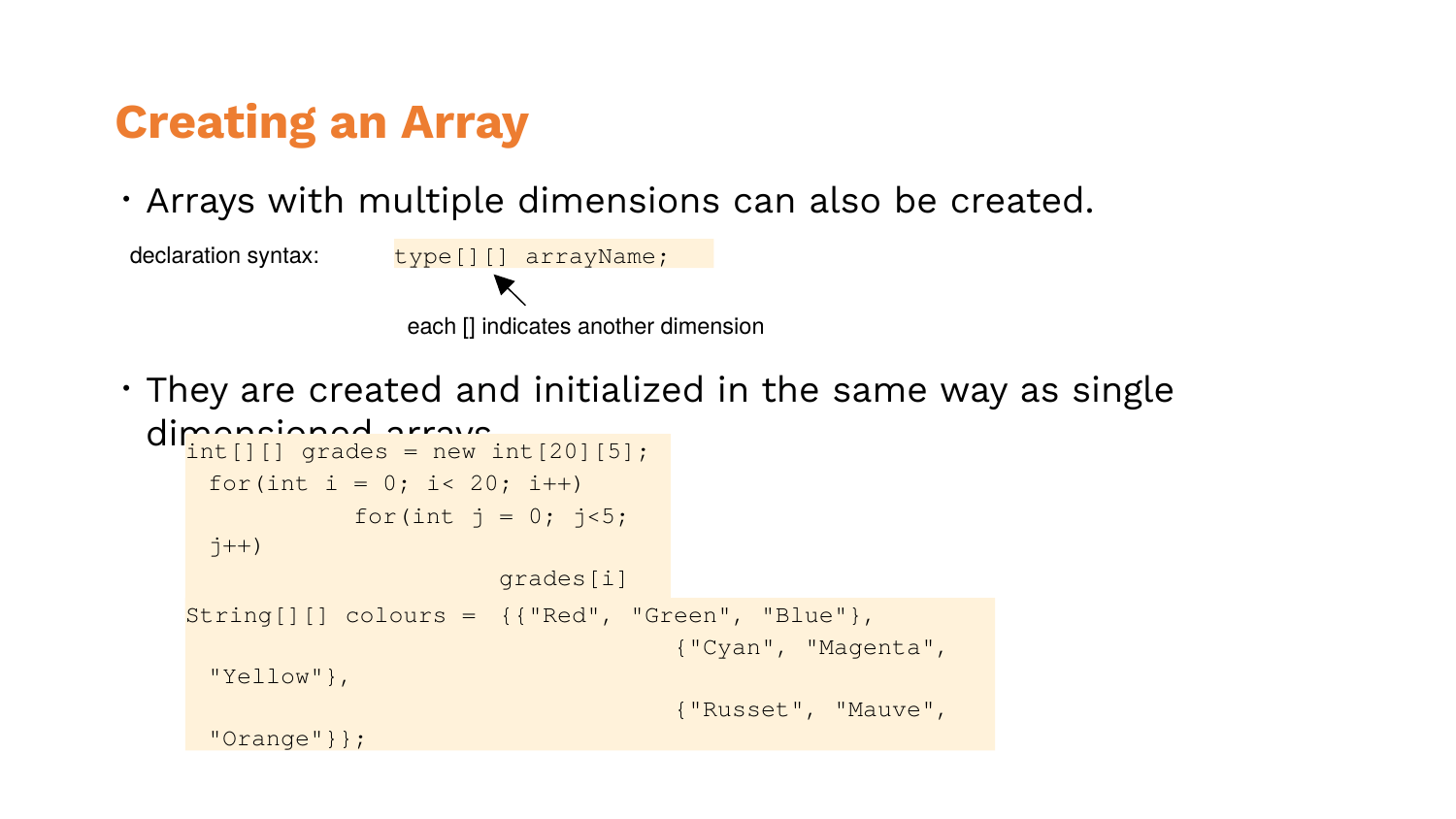

# Creating an Array
Arrays with multiple dimensions can also be created.

They are created and initialized in the same way as single dimensioned arrays.

type[][] arrayName;
declaration syntax:

each [] indicates another dimension
int[][] grades = new int[20][5];
	for(int i = 0; i< 20; i++)
		for(int j = 0; j<5; j++)
			grades[i][j] = 100;
String[][] colours = 	{{"Red", "Green", "Blue"},
				  {"Cyan", "Magenta", "Yellow"},
				  {"Russet", "Mauve", "Orange"}};